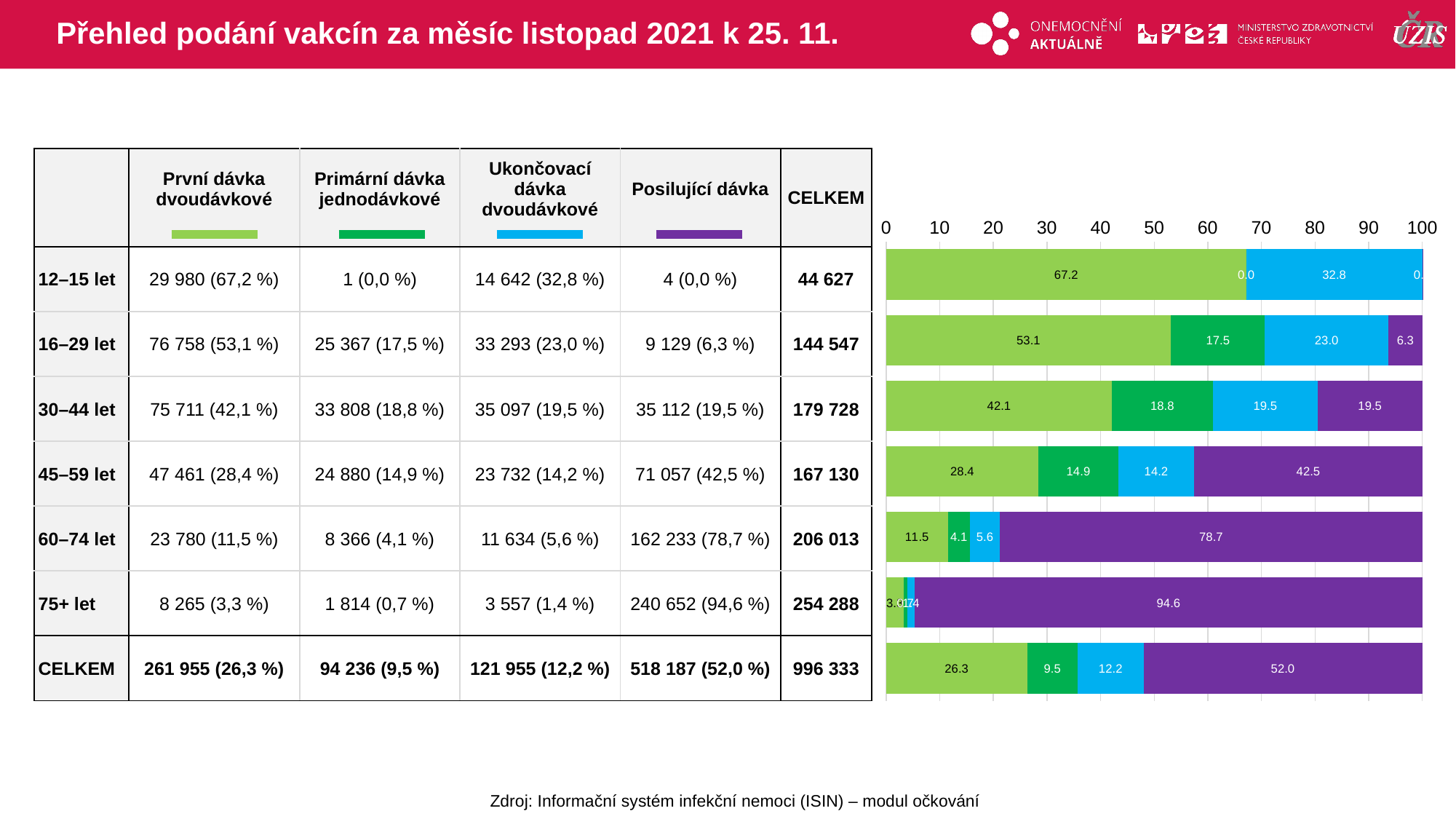

# Přehled podání vakcín za měsíc listopad 2021 k 25. 11.
|  | První dávka dvoudávkové | Primární dávka jednodávkové | Ukončovací dávka dvoudávkové | Posilující dávka | CELKEM |
| --- | --- | --- | --- | --- | --- |
| 12–15 let | 29 980 (67,2 %) | 1 (0,0 %) | 14 642 (32,8 %) | 4 (0,0 %) | 44 627 |
| 16–29 let | 76 758 (53,1 %) | 25 367 (17,5 %) | 33 293 (23,0 %) | 9 129 (6,3 %) | 144 547 |
| 30–44 let | 75 711 (42,1 %) | 33 808 (18,8 %) | 35 097 (19,5 %) | 35 112 (19,5 %) | 179 728 |
| 45–59 let | 47 461 (28,4 %) | 24 880 (14,9 %) | 23 732 (14,2 %) | 71 057 (42,5 %) | 167 130 |
| 60–74 let | 23 780 (11,5 %) | 8 366 (4,1 %) | 11 634 (5,6 %) | 162 233 (78,7 %) | 206 013 |
| 75+ let | 8 265 (3,3 %) | 1 814 (0,7 %) | 3 557 (1,4 %) | 240 652 (94,6 %) | 254 288 |
| CELKEM | 261 955 (26,3 %) | 94 236 (9,5 %) | 121 955 (12,2 %) | 518 187 (52,0 %) | 996 333 |

### Chart

| Category | První dávka dvoudávkové | Primární dávka jednodávkové | Ukončovací dávka dvoudávkové | Posilující dávka |
|---|---|---|---|---|
| 12–15 | 67.179062 | 0.0022408 | 32.80973402 | 0.008963184 |
| 16–29 | 53.1024511 | 17.5493092 | 23.03264682 | 6.315592852 |
| 30–44 | 42.1253227 | 18.8106472 | 19.52784207 | 19.53618802 |
| 45–59 | 28.3976545 | 14.8866152 | 14.19972477 | 42.5160055 |
| 60–74 | 11.5429609 | 4.06090878 | 5.647216438 | 78.7489139 |
| 75+ | 3.25025168 | 0.71336437 | 1.398807651 | 94.63757629 |
| CELKEM | 26.2919124 | 9.45828353 | 12.24038549 | 52.00941854 |
Zdroj: Informační systém infekční nemoci (ISIN) – modul očkování